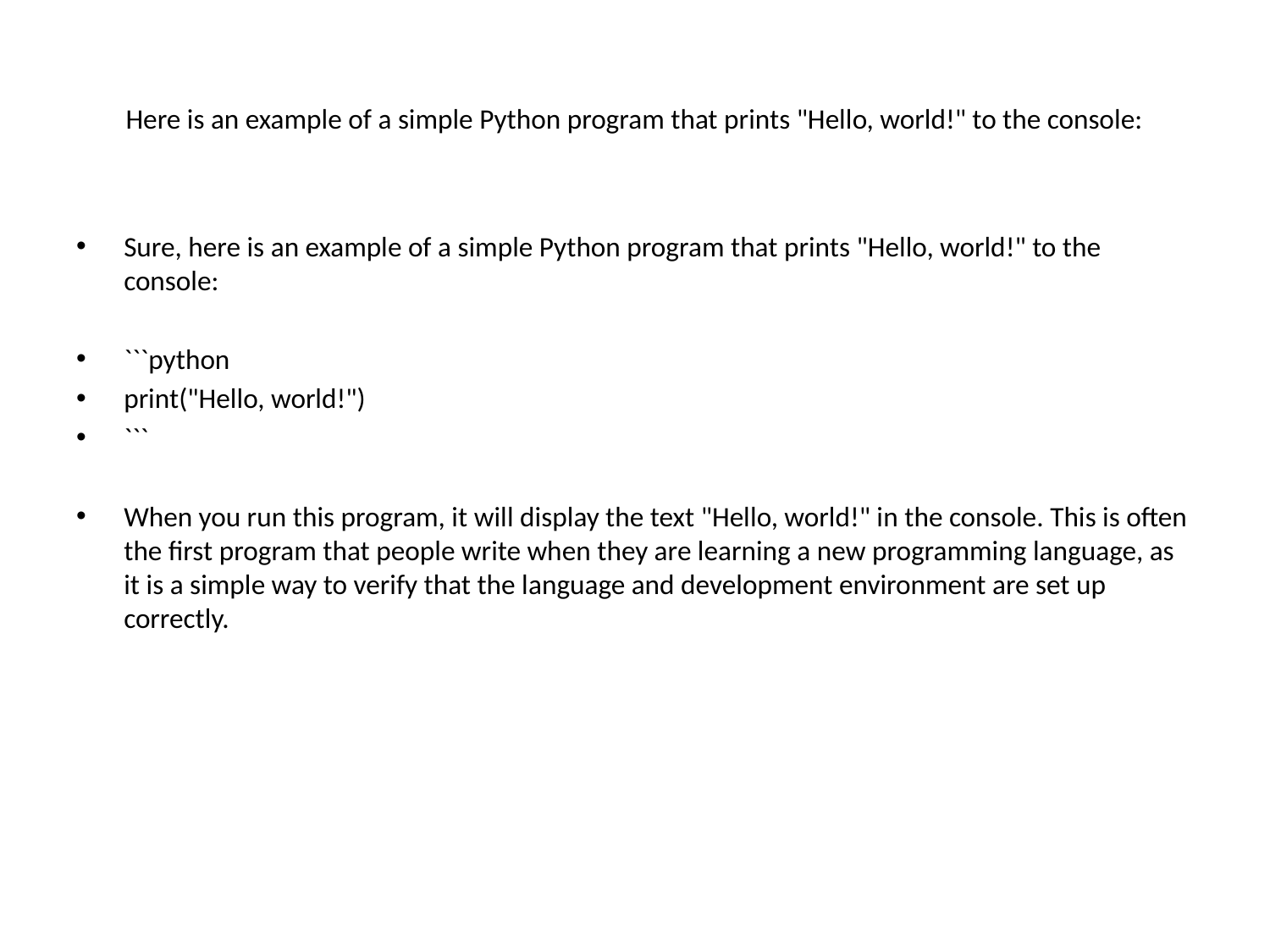

# Here is an example of a simple Python program that prints "Hello, world!" to the console:
Sure, here is an example of a simple Python program that prints "Hello, world!" to the console:

```python
print("Hello, world!")
```

When you run this program, it will display the text "Hello, world!" in the console. This is often the first program that people write when they are learning a new programming language, as it is a simple way to verify that the language and development environment are set up correctly.